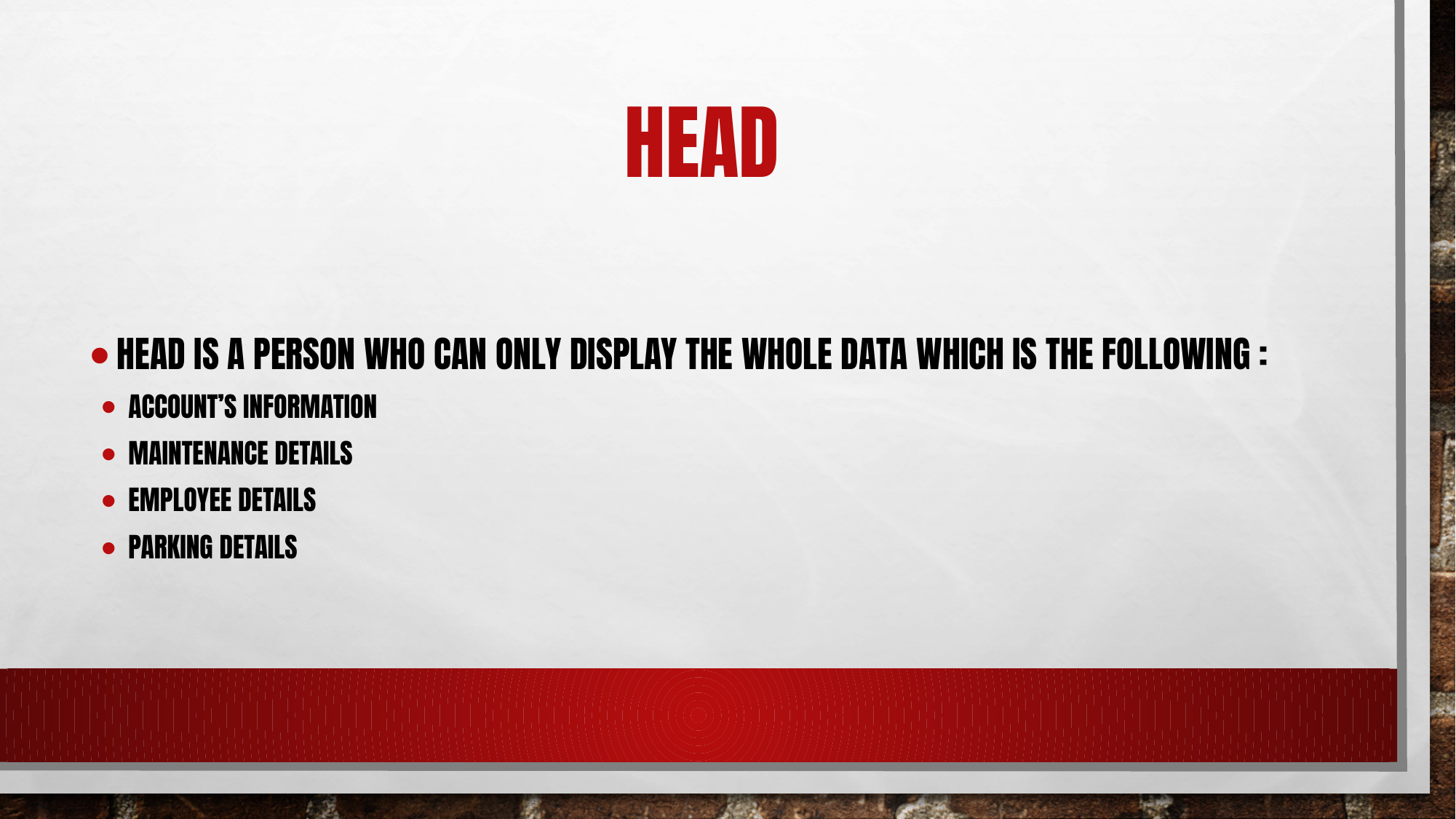

# head
Head is a person who can only display the whole data which is the following :
Account’s information
Maintenance details
Employee details
Parking details